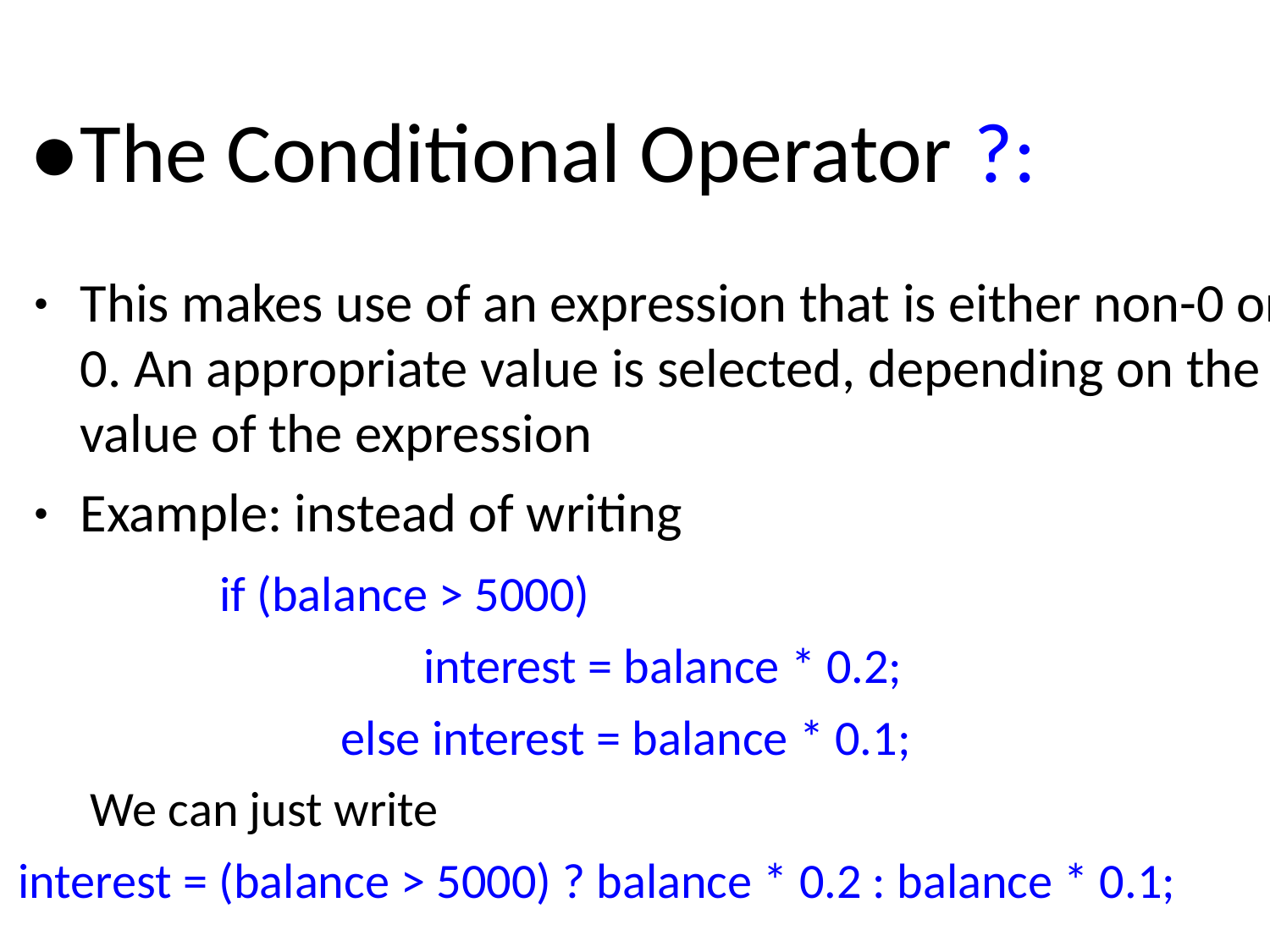

The Conditional Operator ?:
This makes use of an expression that is either non-0 or 0. An appropriate value is selected, depending on the value of the expression
Example: instead of writing
	            if (balance > 5000)
			   interest = balance * 0.2;
		       else interest = balance * 0.1;
We can just write
interest = (balance > 5000) ? balance * 0.2 : balance * 0.1;